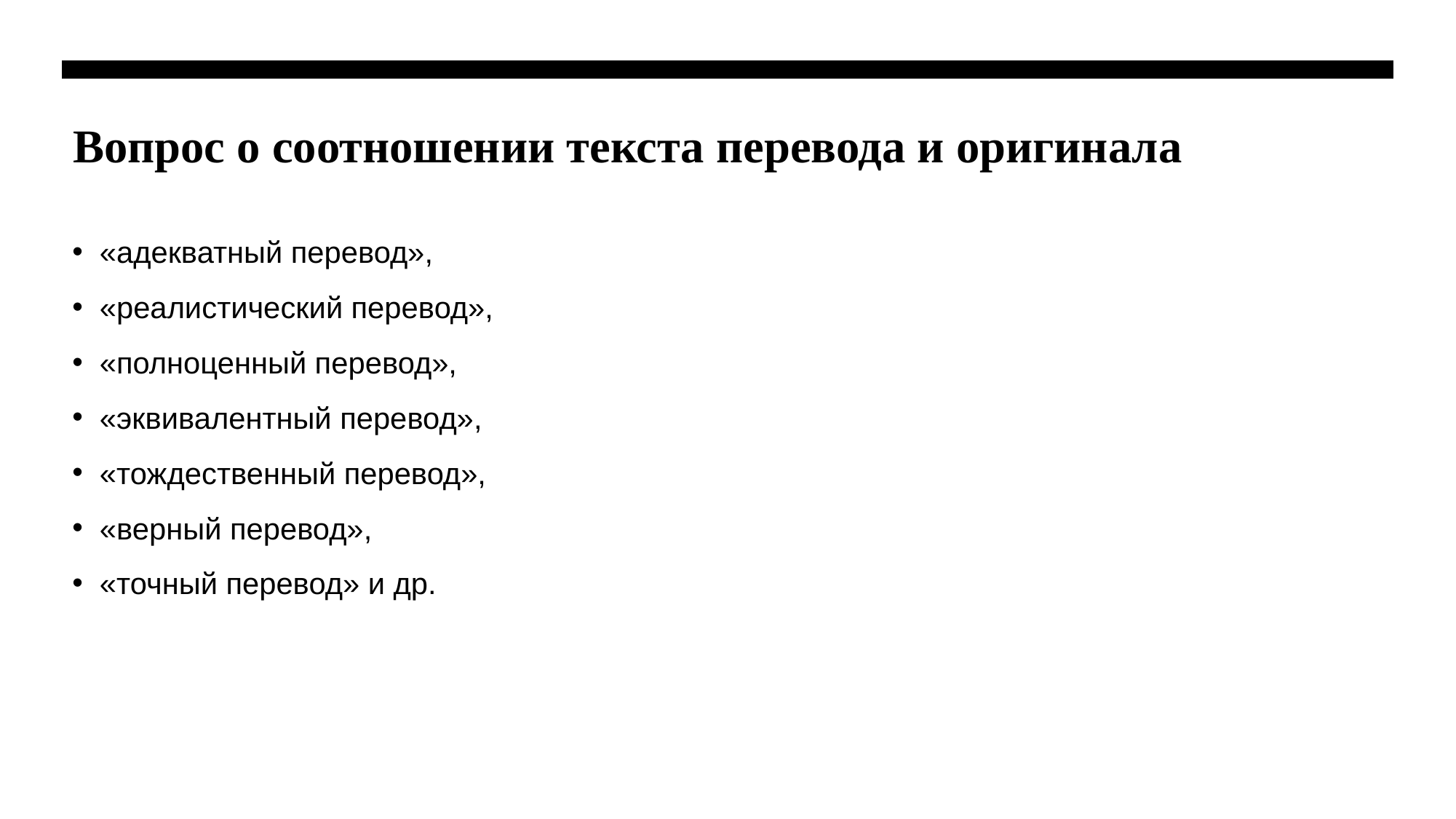

# Вопрос о соотношении текста перевода и оригинала
«адекватный перевод»,
«реалистический перевод»,
«полноценный перевод»,
«эквивалентный перевод»,
«тождественный перевод»,
«верный перевод»,
«точный перевод» и др.